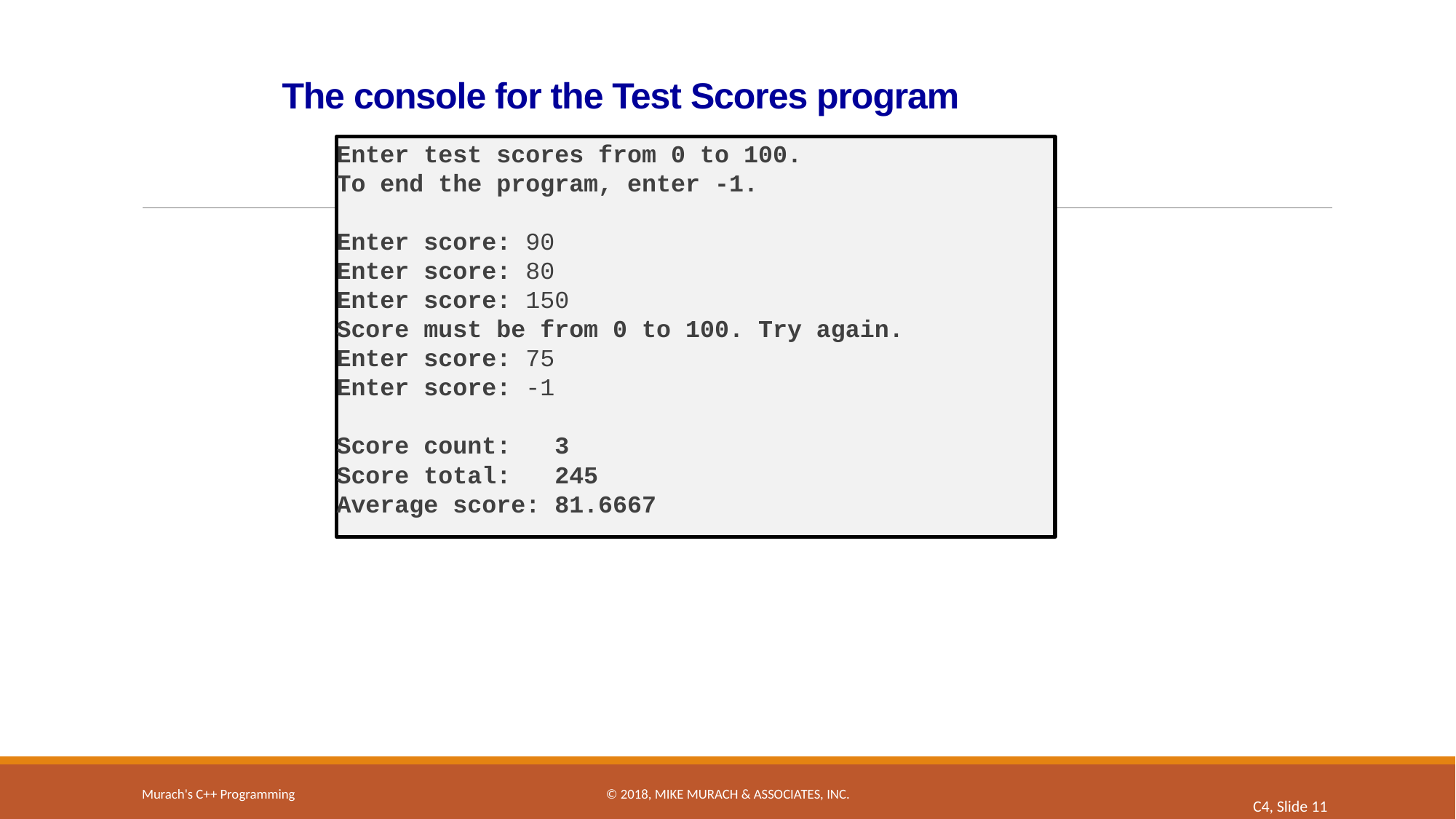

# The console for the Test Scores program
Enter test scores from 0 to 100.
To end the program, enter -1.

Enter score: 90
Enter score: 80
Enter score: 150
Score must be from 0 to 100. Try again.
Enter score: 75
Enter score: -1

Score count:   3
Score total:   245
Average score: 81.6667

Murach's C++ Programming
© 2018, Mike Murach & Associates, Inc.

C4, Slide 11